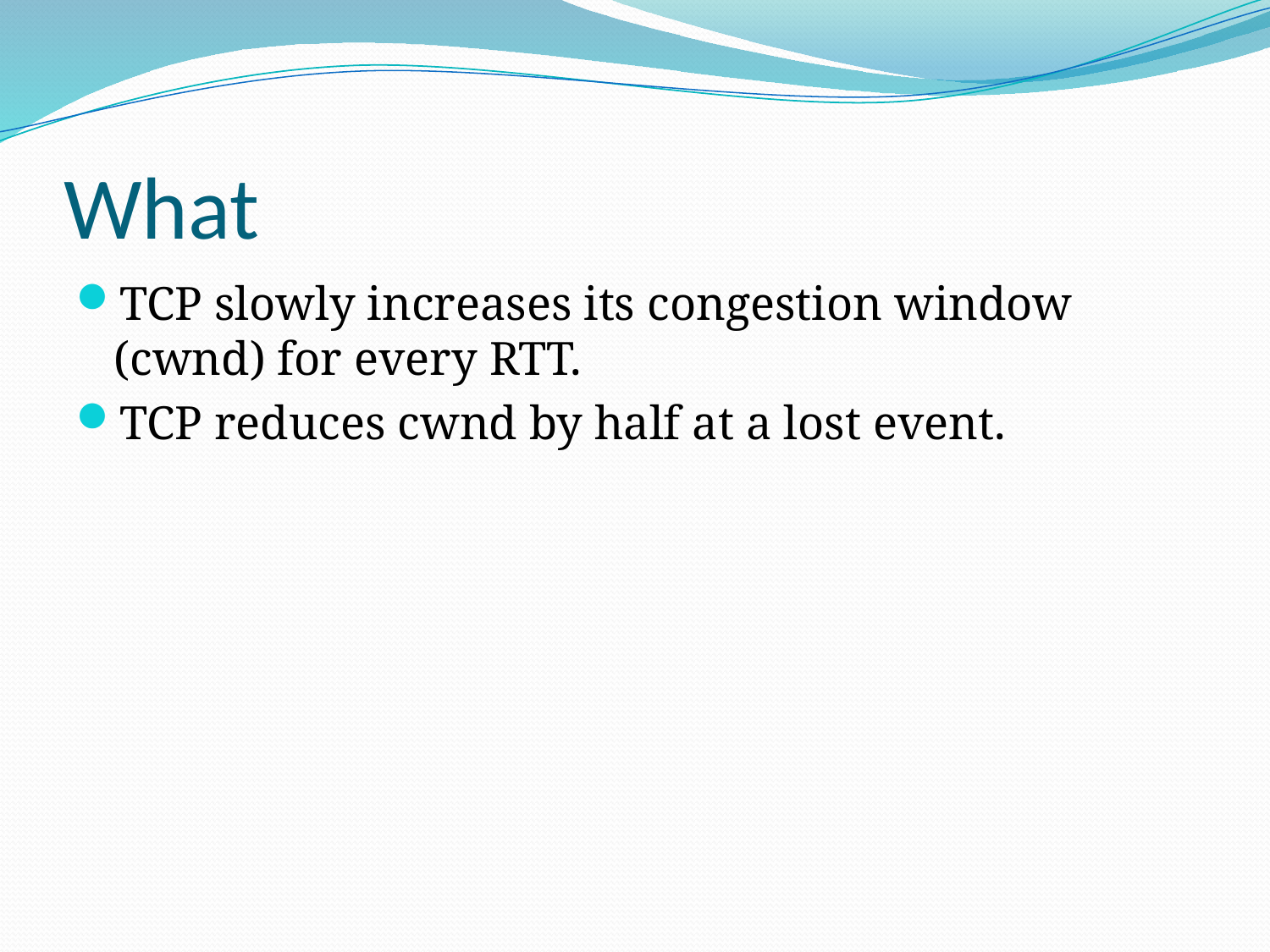

# What
TCP slowly increases its congestion window (cwnd) for every RTT.
TCP reduces cwnd by half at a lost event.